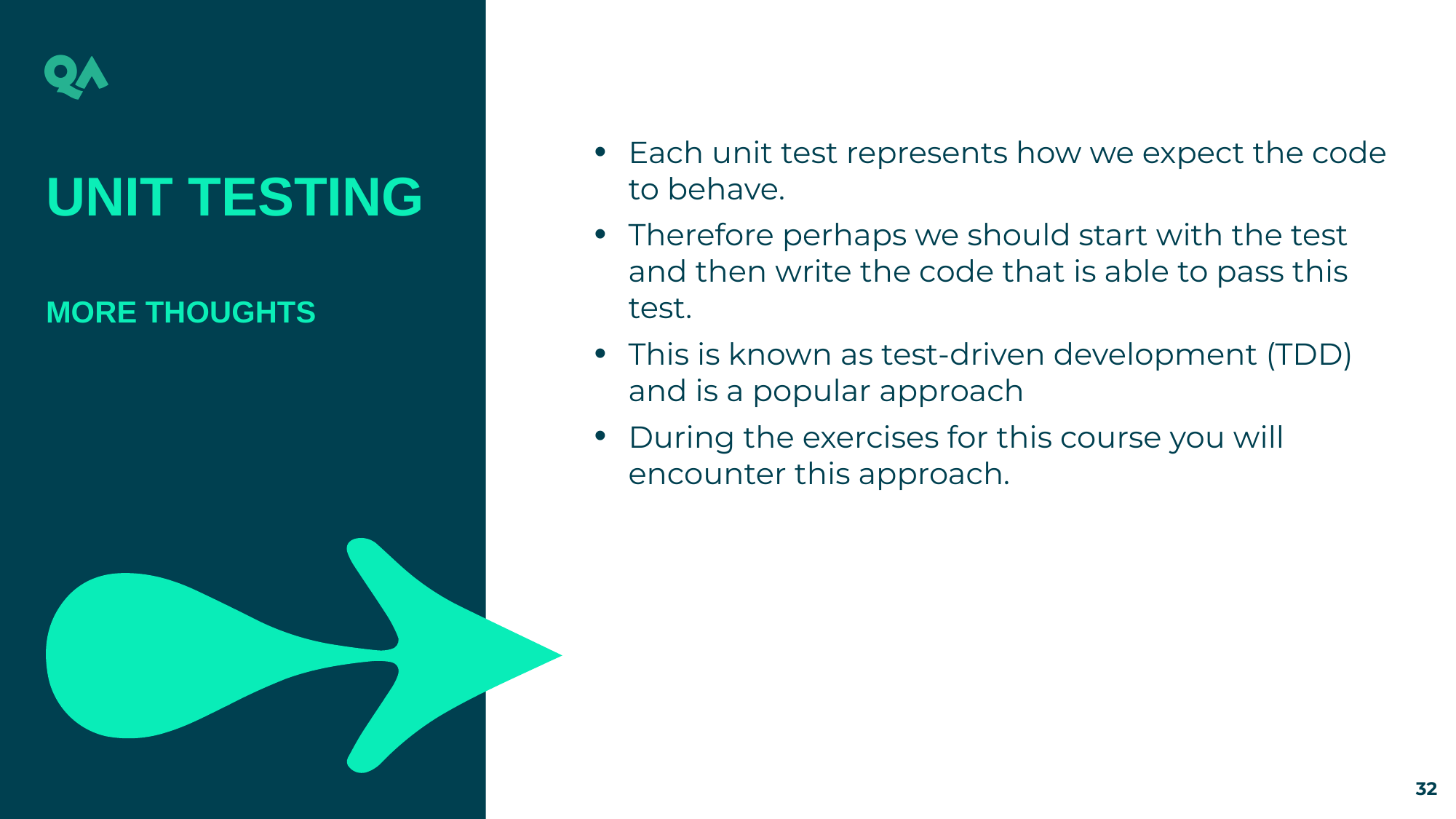

Each unit test represents how we expect the code to behave.
Therefore perhaps we should start with the test and then write the code that is able to pass this test.
This is known as test-driven development (TDD) and is a popular approach
During the exercises for this course you will encounter this approach.

Unit Testing

More thoughts
32